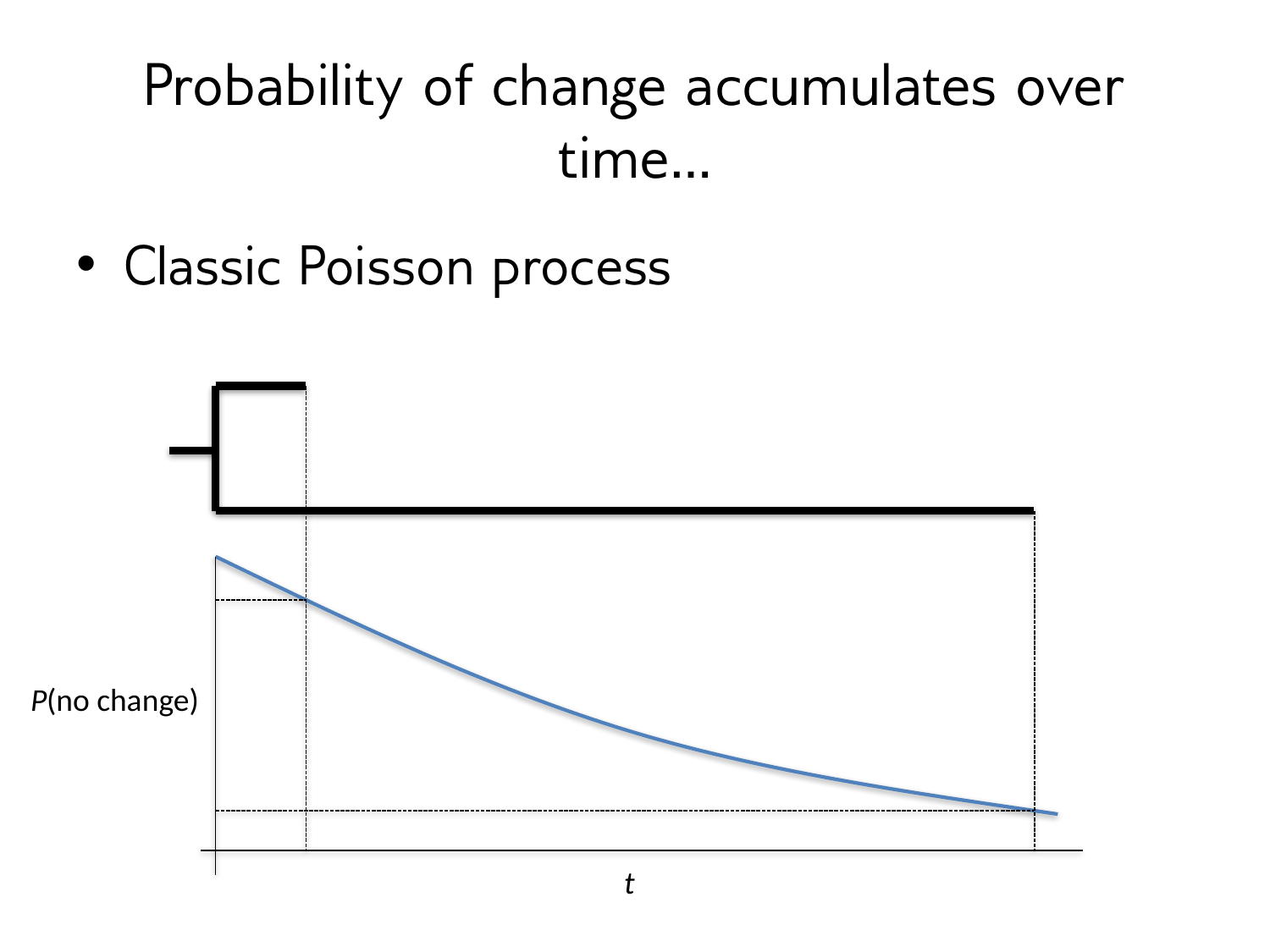

# Probability of change accumulates over time…
Classic Poisson process
P(no change)
t